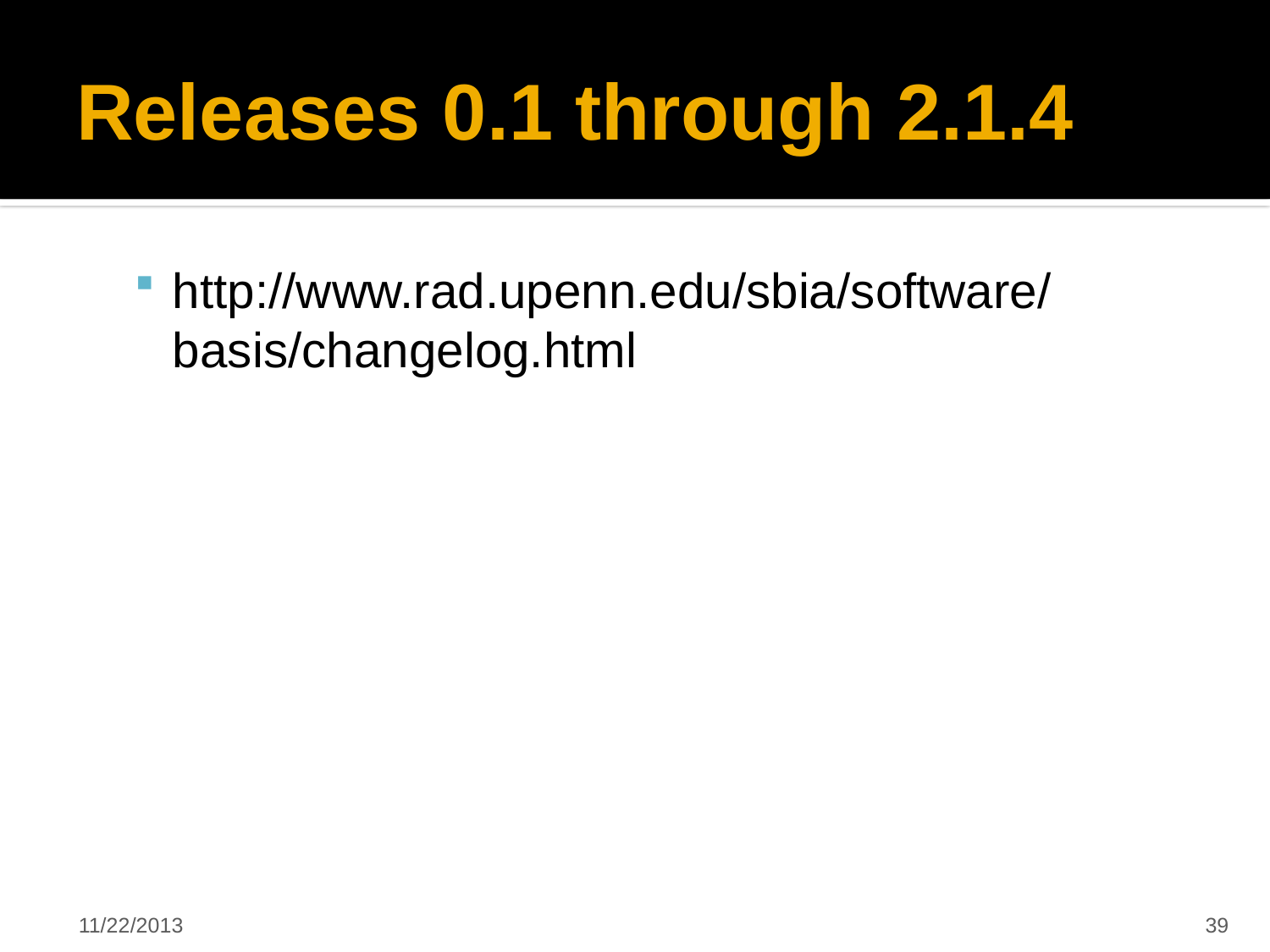

# Releases 0.1 through 2.1.4
http://www.rad.upenn.edu/sbia/software/basis/changelog.html
11/22/2013
39